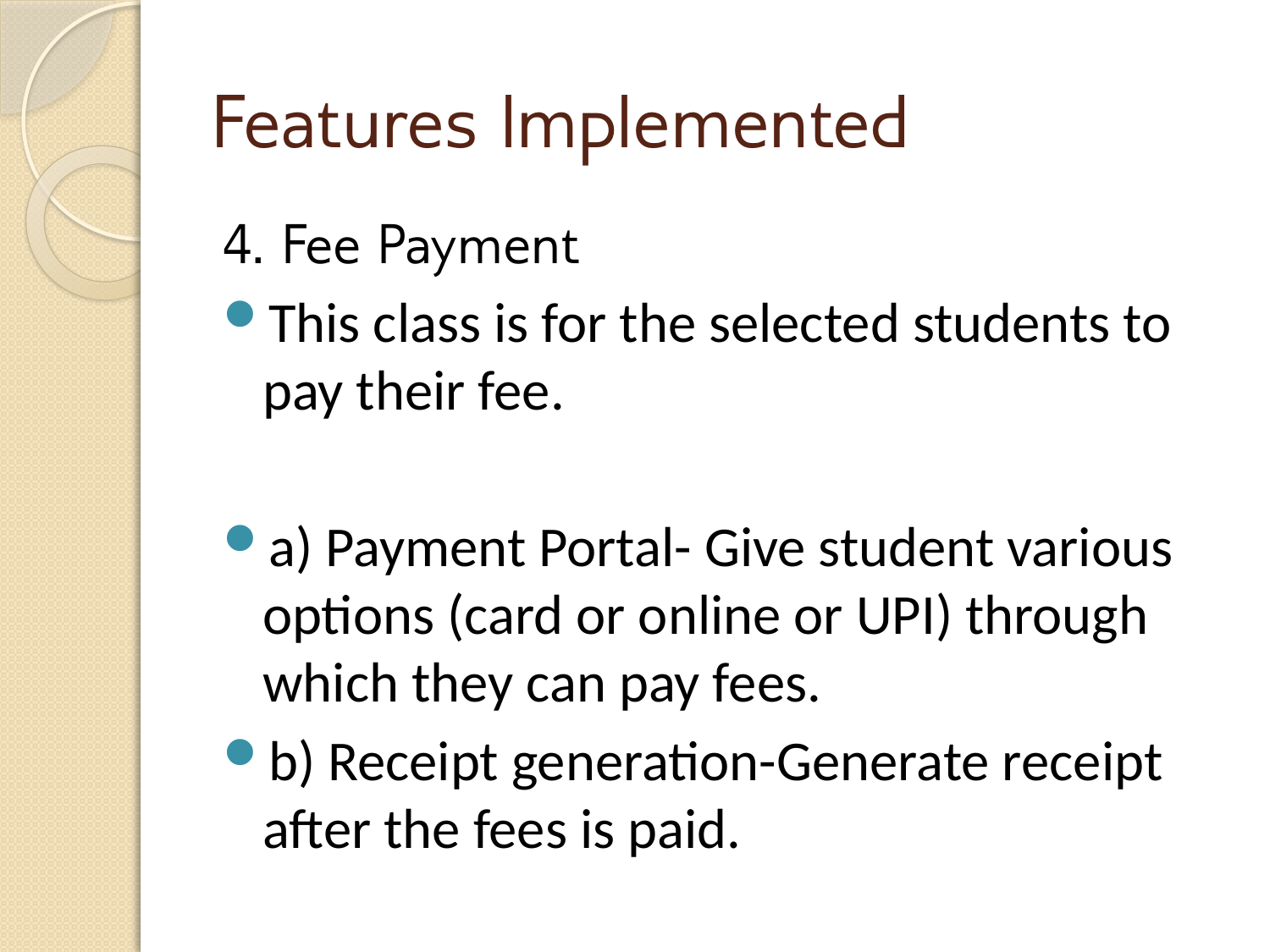

# Features Implemented
4. Fee Payment
This class is for the selected students to pay their fee.

a) Payment Portal- Give student various options (card or online or UPI) through which they can pay fees.
b) Receipt generation-Generate receipt after the fees is paid.